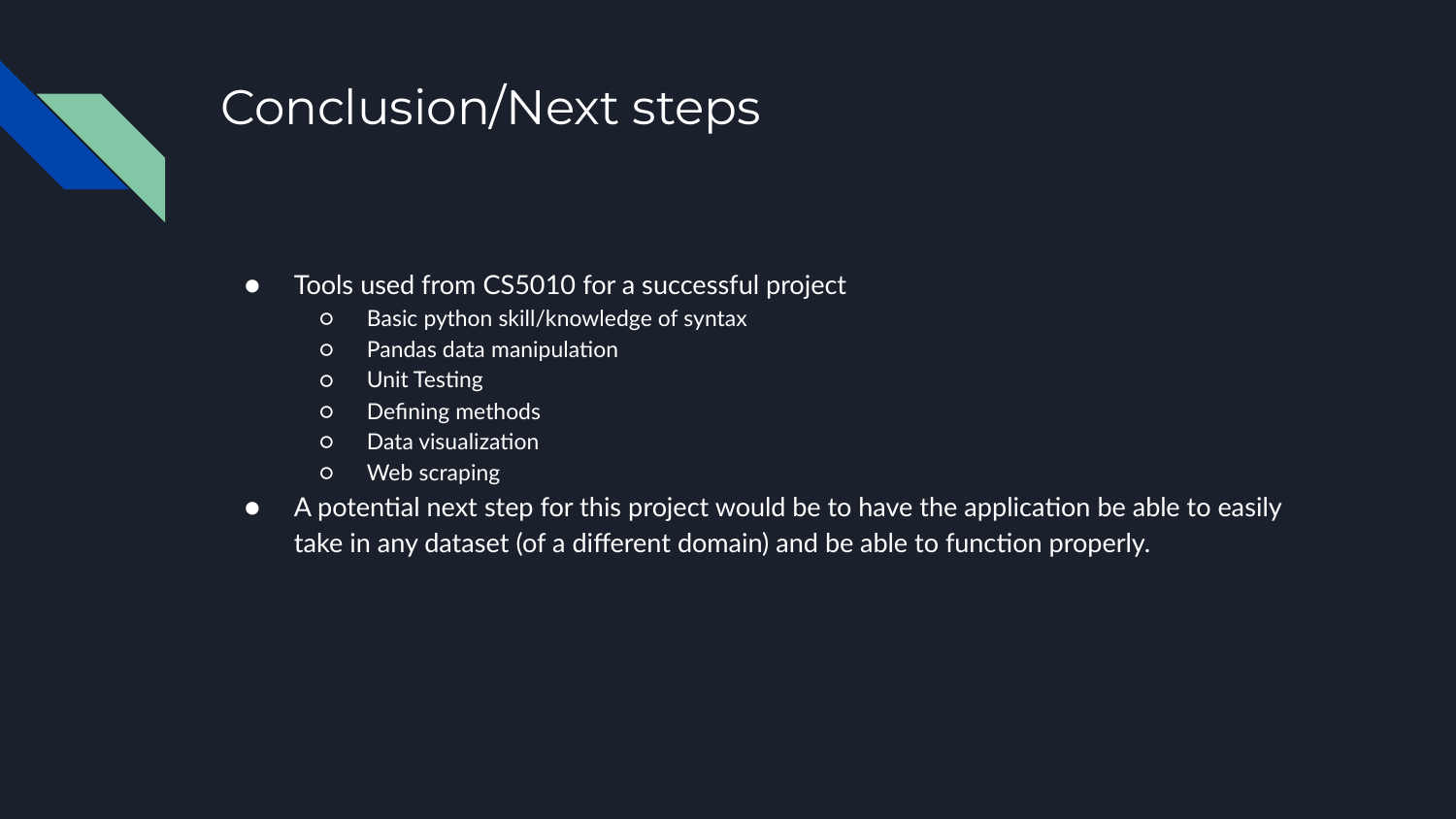

# Conclusion/Next steps
Tools used from CS5010 for a successful project
Basic python skill/knowledge of syntax
Pandas data manipulation
Unit Testing
Defining methods
Data visualization
Web scraping
A potential next step for this project would be to have the application be able to easily take in any dataset (of a different domain) and be able to function properly.